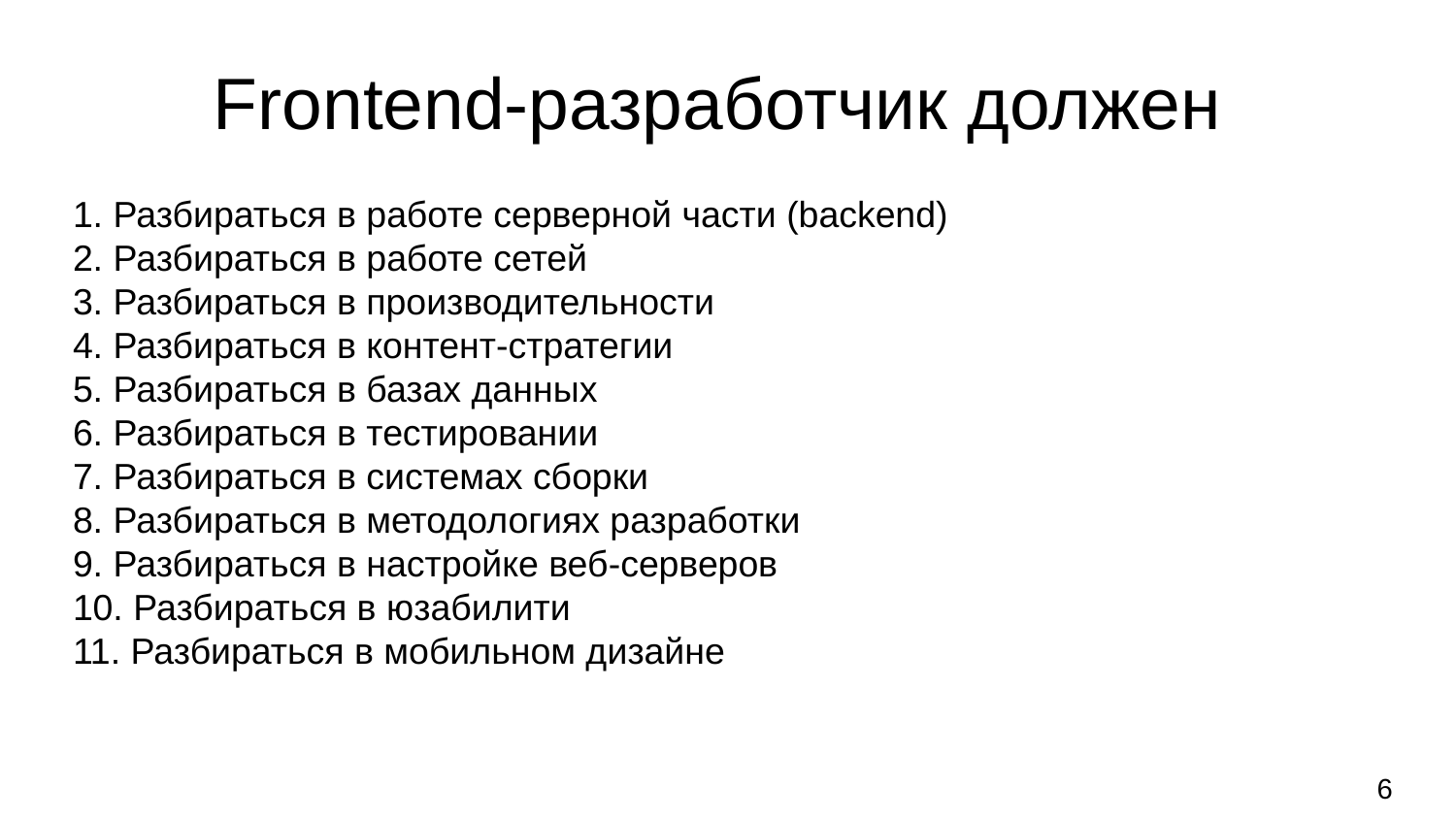

Frontend-разработчик должен
1. Разбираться в работе серверной части (backend)
2. Разбираться в работе сетей
3. Разбираться в производительности
4. Разбираться в контент-стратегии
5. Разбираться в базах данных
6. Разбираться в тестировании
7. Разбираться в системах сборки
8. Разбираться в методологиях разработки
9. Разбираться в настройке веб-серверов
10. Разбираться в юзабилити
11. Разбираться в мобильном дизайне
6